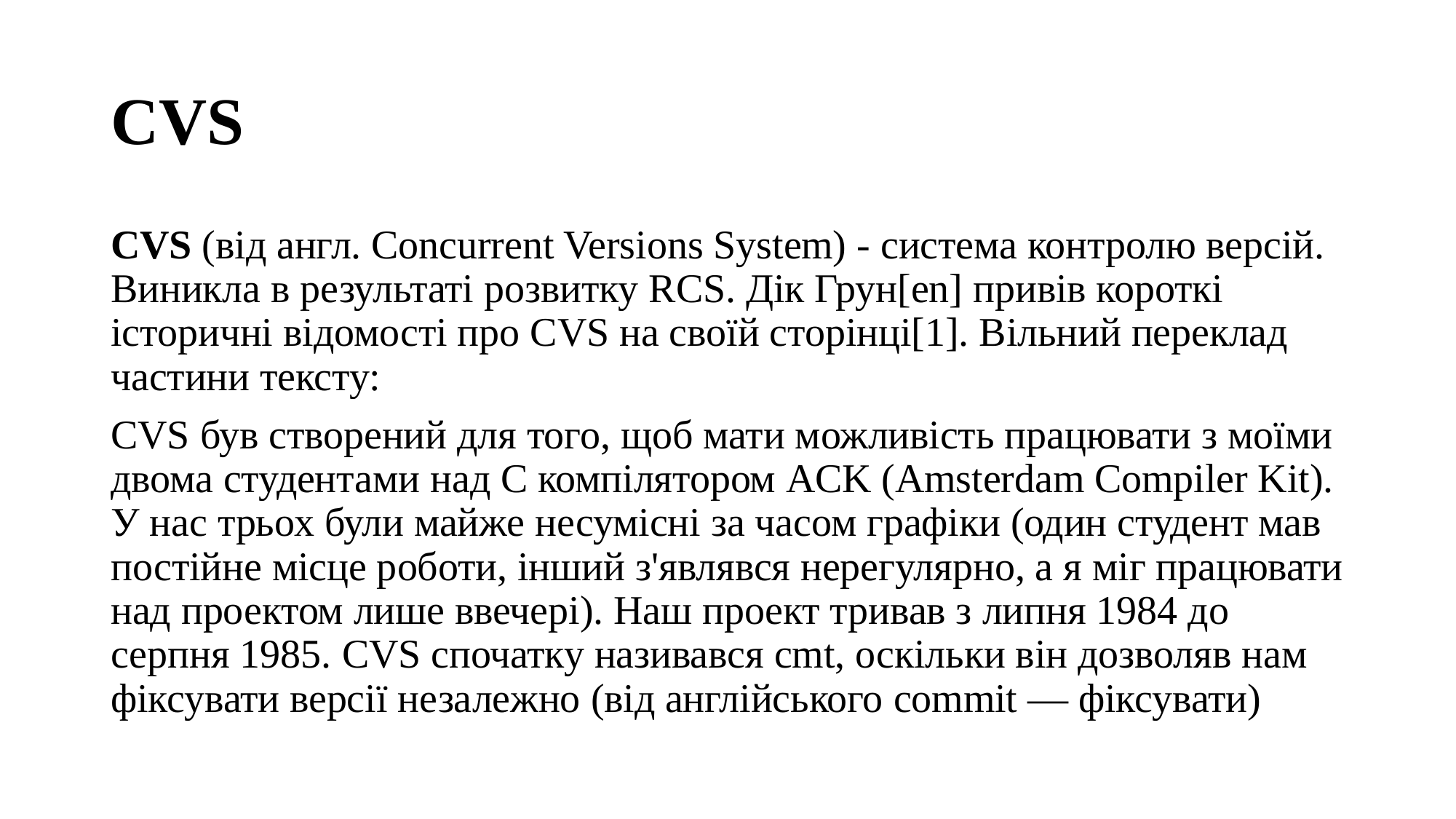

# CVS
CVS (від англ. Concurrent Versions System) - система контролю версій. Виникла в результаті розвитку RCS. Дік Грун[en] привів короткі історичні відомості про CVS на своїй сторінці[1]. Вільний переклад частини тексту:
CVS був створений для того, щоб мати можливість працювати з моїми двома студентами над C компілятором ACK (Amsterdam Compiler Kit). У нас трьох були майже несумісні за часом графіки (один студент мав постійне місце роботи, інший з'являвся нерегулярно, а я міг працювати над проектом лише ввечері). Наш проект тривав з липня 1984 до серпня 1985. CVS спочатку називався cmt, оскільки він дозволяв нам фіксувати версії незалежно (від англійського commit — фіксувати)